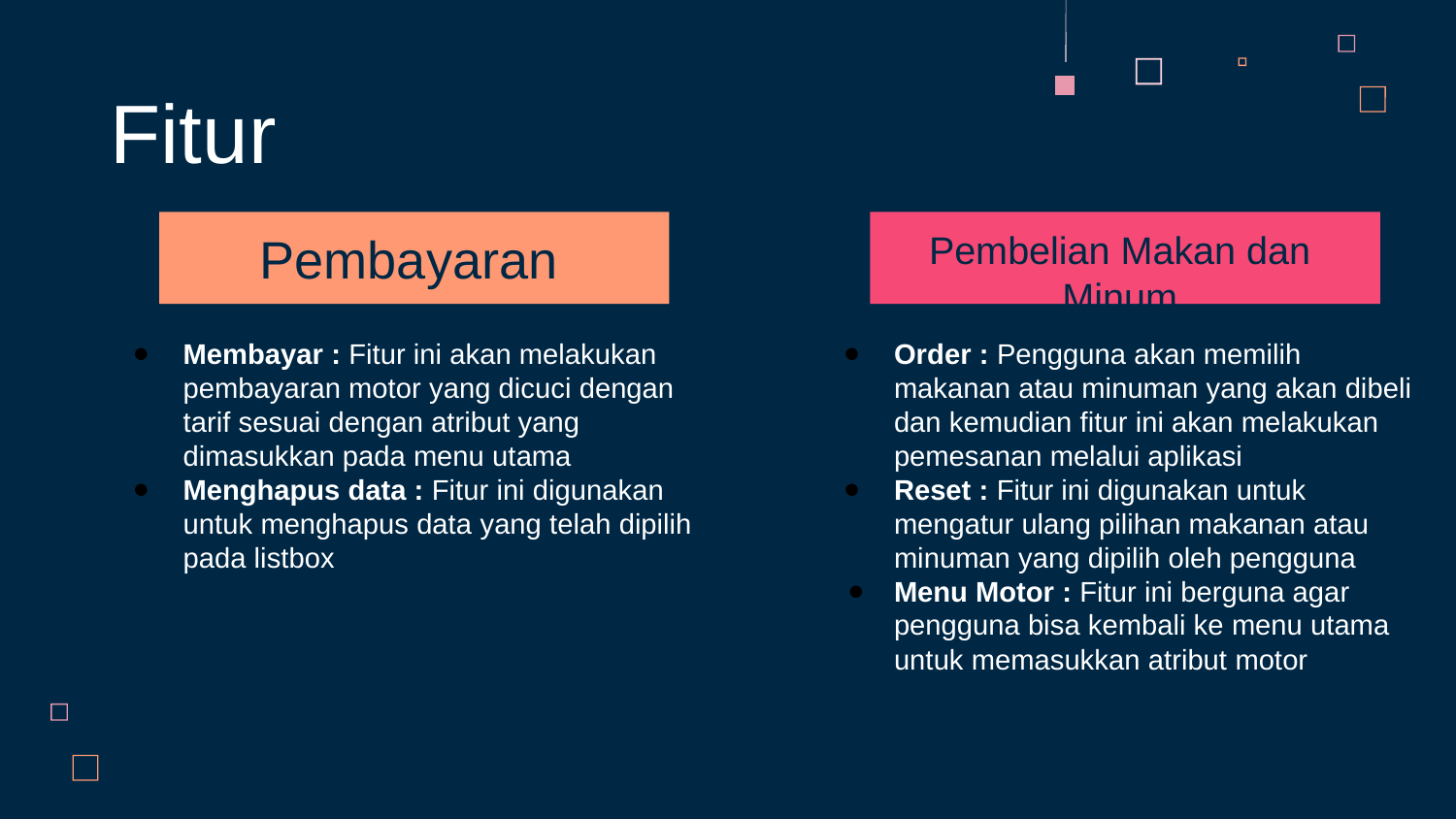

Fitur

Pembayaran

Pembelian Makan dan Minum
Membayar : Fitur ini akan melakukan pembayaran motor yang dicuci dengan tarif sesuai dengan atribut yang dimasukkan pada menu utama
Menghapus data : Fitur ini digunakan untuk menghapus data yang telah dipilih pada listbox
Order : Pengguna akan memilih makanan atau minuman yang akan dibeli dan kemudian fitur ini akan melakukan pemesanan melalui aplikasi
Reset : Fitur ini digunakan untuk mengatur ulang pilihan makanan atau minuman yang dipilih oleh pengguna
Menu Motor : Fitur ini berguna agar pengguna bisa kembali ke menu utama untuk memasukkan atribut motor